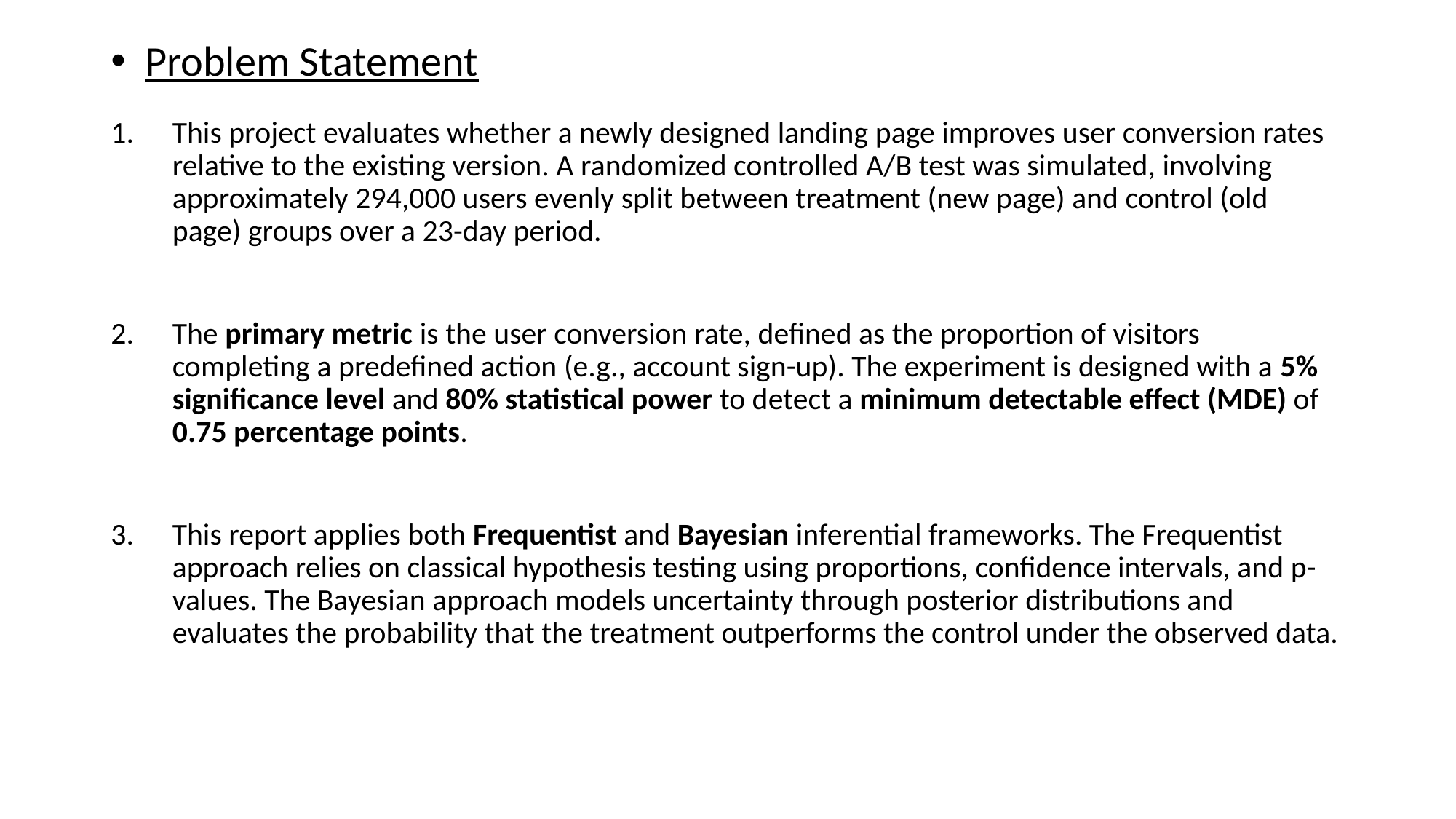

# Problem Statement
This project evaluates whether a newly designed landing page improves user conversion rates relative to the existing version. A randomized controlled A/B test was simulated, involving approximately 294,000 users evenly split between treatment (new page) and control (old page) groups over a 23-day period.

The primary metric is the user conversion rate, defined as the proportion of visitors completing a predefined action (e.g., account sign-up). The experiment is designed with a 5% significance level and 80% statistical power to detect a minimum detectable effect (MDE) of 0.75 percentage points.

This report applies both Frequentist and Bayesian inferential frameworks. The Frequentist approach relies on classical hypothesis testing using proportions, confidence intervals, and p-values. The Bayesian approach models uncertainty through posterior distributions and evaluates the probability that the treatment outperforms the control under the observed data.